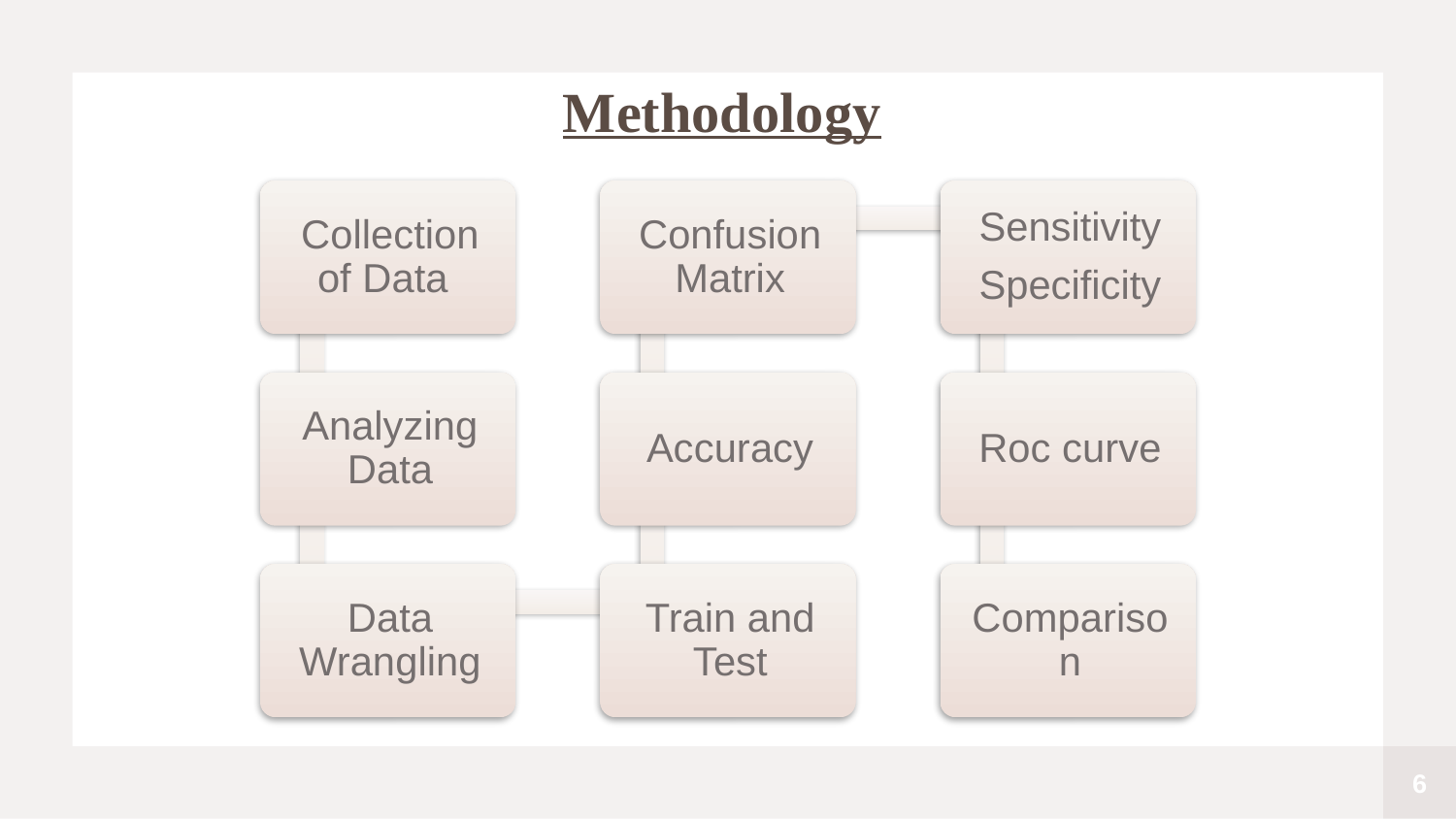

Methodology
Collection of Data
Analyzing Data
Data Wrangling
Train and Test
Accuracy
Confusion Matrix
Sensitivity
Specificity
Roc curve
Comparison
6